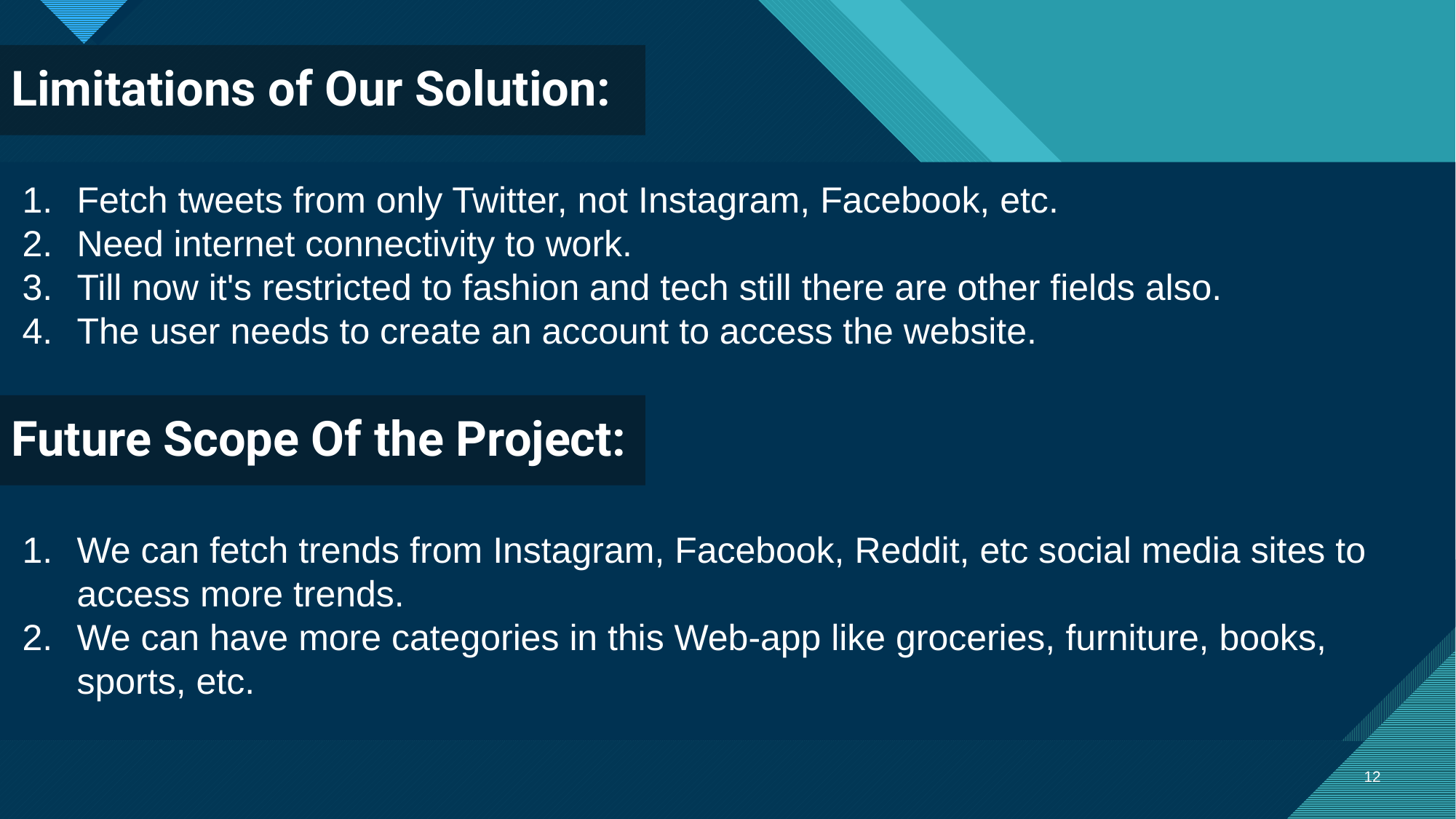

Limitations of Our Solution:
Fetch tweets from only Twitter, not Instagram, Facebook, etc.
Need internet connectivity to work.
Till now it's restricted to fashion and tech still there are other fields also.
The user needs to create an account to access the website.
Future Scope Of the Project:
We can fetch trends from Instagram, Facebook, Reddit, etc social media sites to access more trends.
We can have more categories in this Web-app like groceries, furniture, books, sports, etc.
12